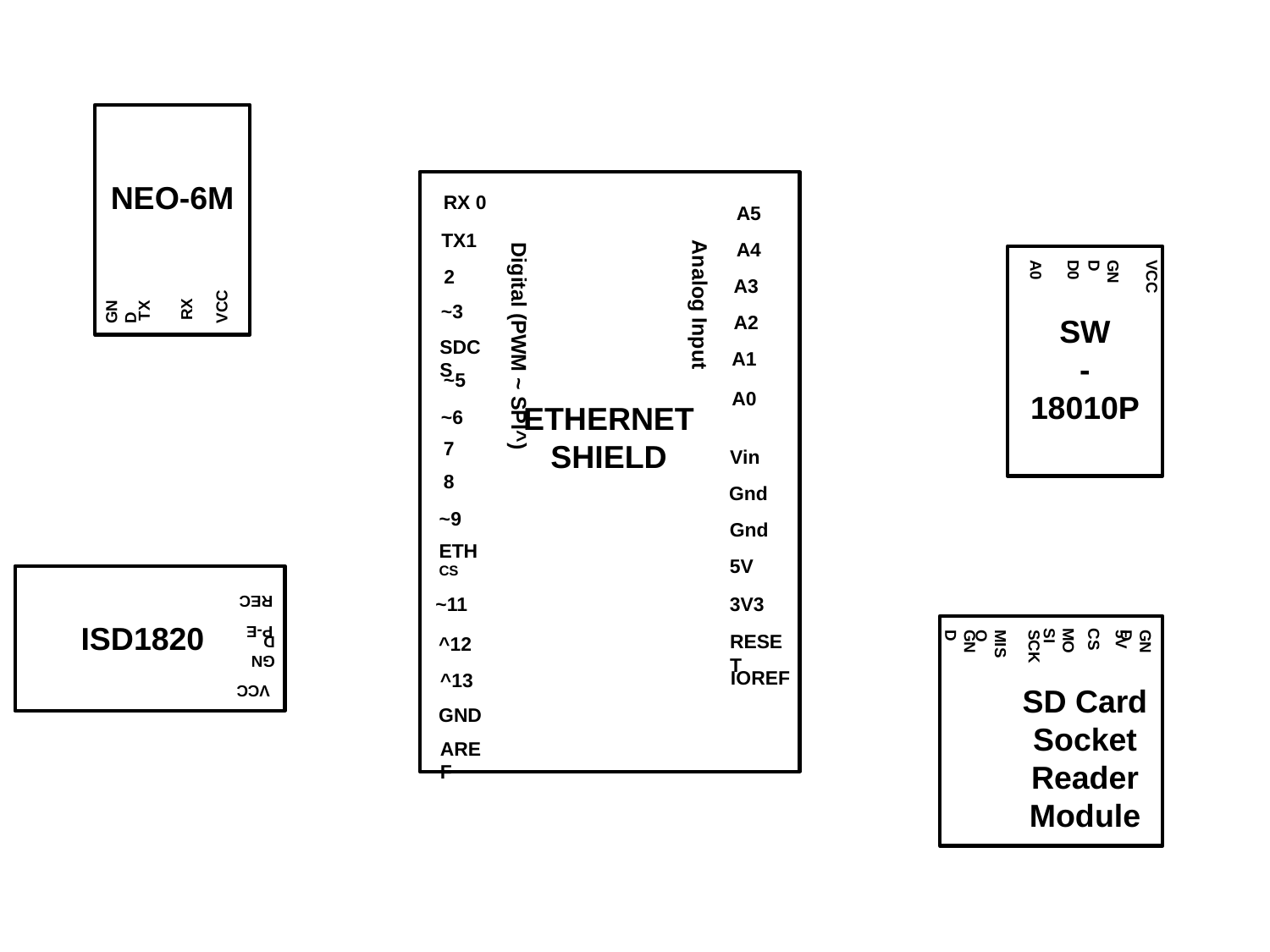

NEO-6M

RX 0
A5
TX1
Analog Input
Digital (PWM ~ SPI^)
A4
2
A3
~3
A2
SDCS
A1
~5
A0
ETHERNET SHIELD
~6
7
Vin
8
Gnd
~9
Gnd
ETHCS
5V
~11
3V3
RESET
^12
IOREF
^13
GND
AREF

A0
D0
GND
VCC
RX
TX
GND
VCC
SW
-
18010P

REC
P-E
ISD1820

MOSI
CS
GND
MISO
SCK
5V
GND
GND
VCC
SD Card
Socket Reader Module